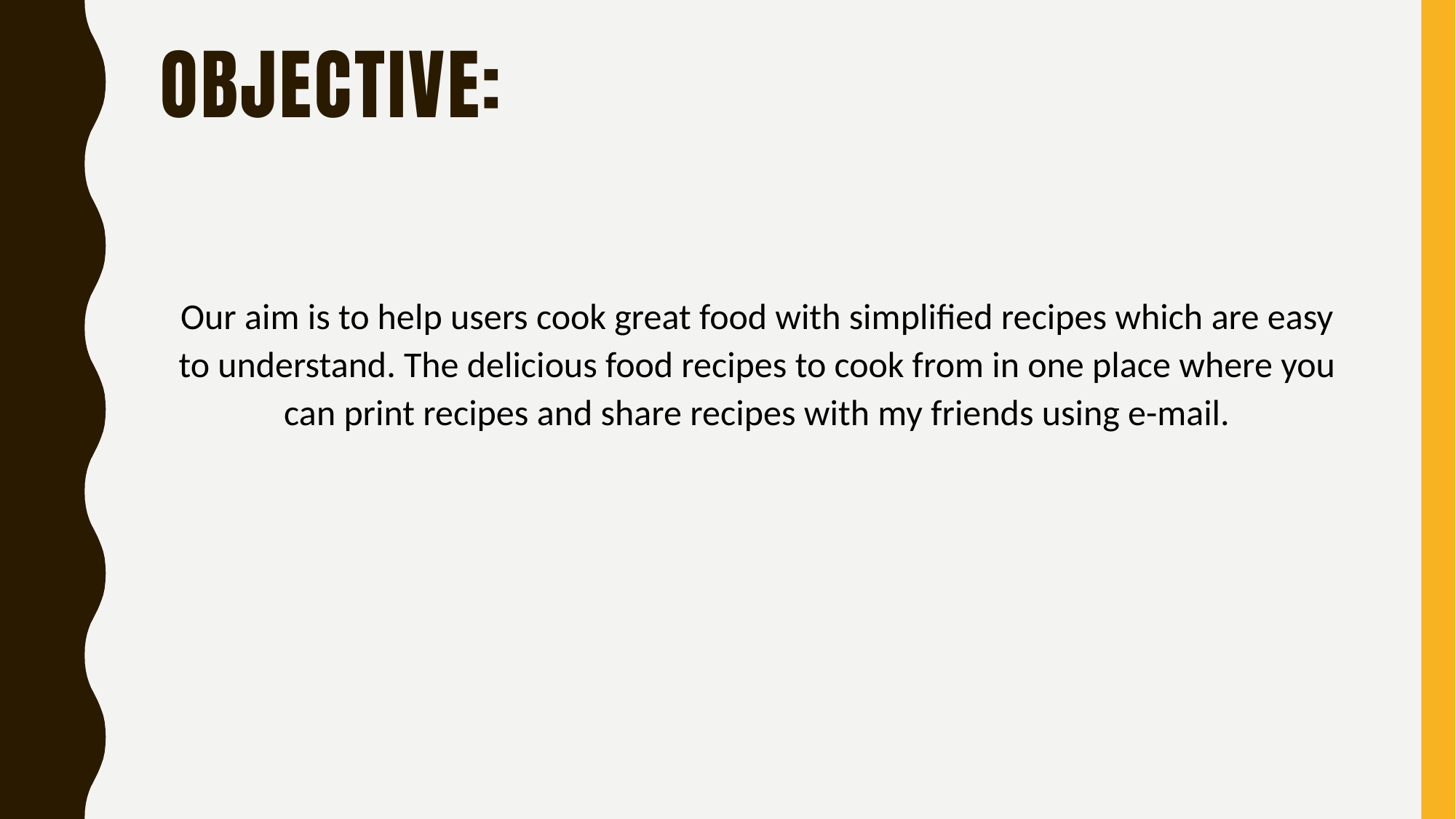

# OBJECTIVE:
Our aim is to help users cook great food with simplified recipes which are easy to understand. The delicious food recipes to cook from in one place where you can print recipes and share recipes with my friends using e-mail.